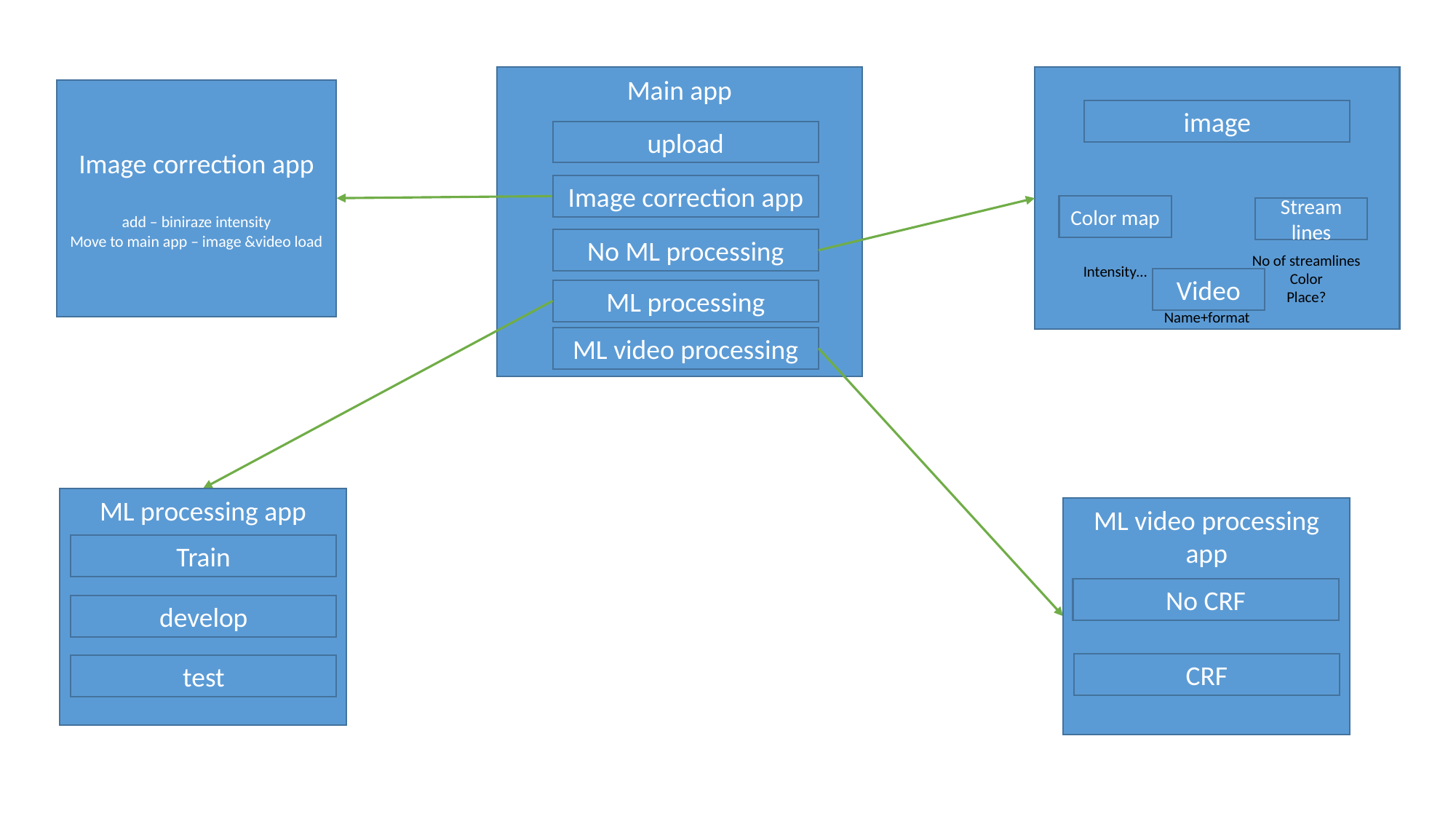

Main app

Image correction app
add – biniraze intensity
Move to main app – image &video load
image
upload
Image correction app
Color map
Stream lines
No ML processing
No of streamlines
Color
Place?
Intensity…
Video
ML processing
Name+format
ML video processing
ML processing app
ML video processing
app
Train
No CRF
develop
CRF
test